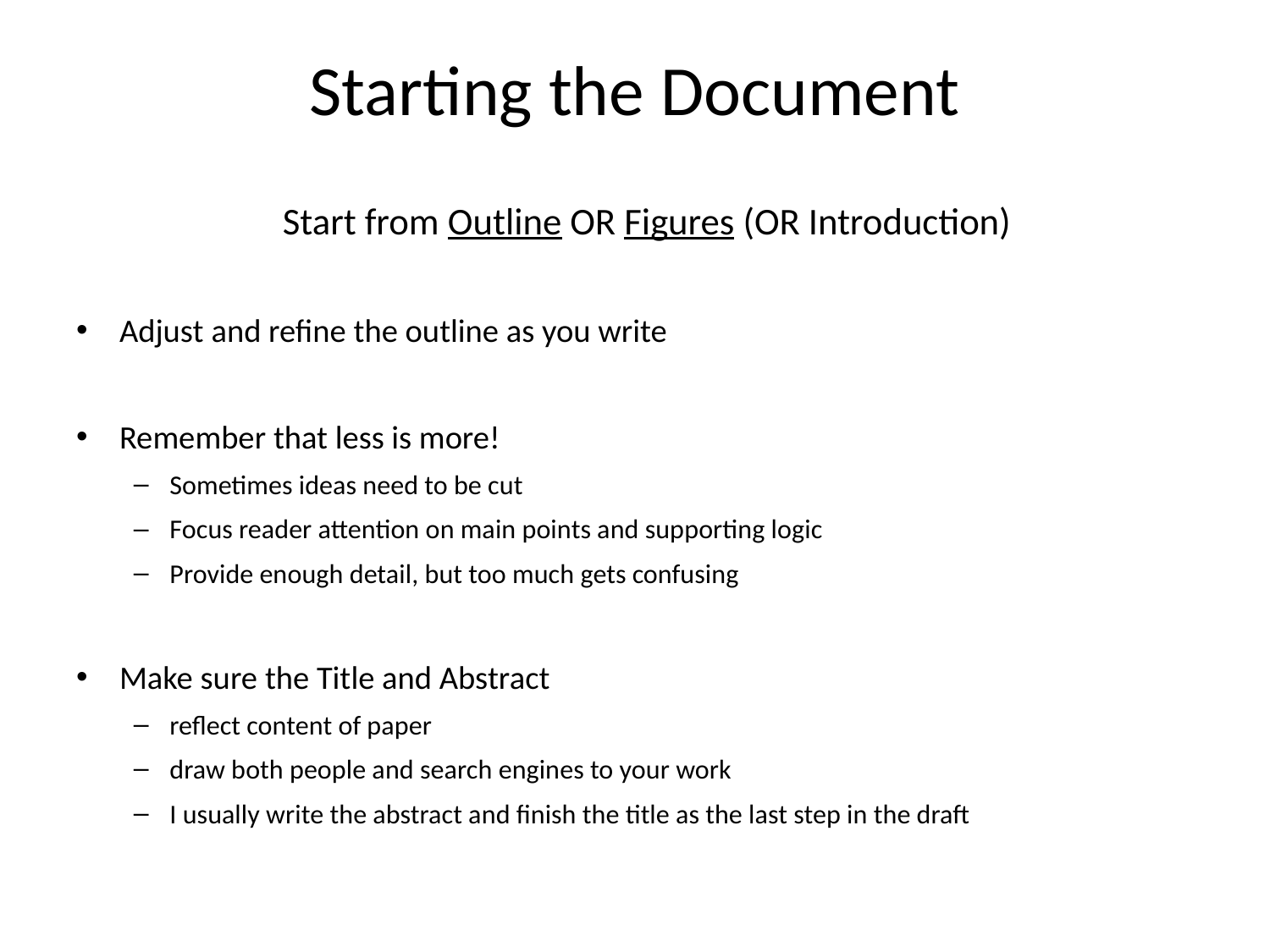

# Starting the Document
Start from Outline OR Figures (OR Introduction)

Adjust and refine the outline as you write

Remember that less is more!
Sometimes ideas need to be cut
Focus reader attention on main points and supporting logic
Provide enough detail, but too much gets confusing

Make sure the Title and Abstract
reflect content of paper
draw both people and search engines to your work
I usually write the abstract and finish the title as the last step in the draft